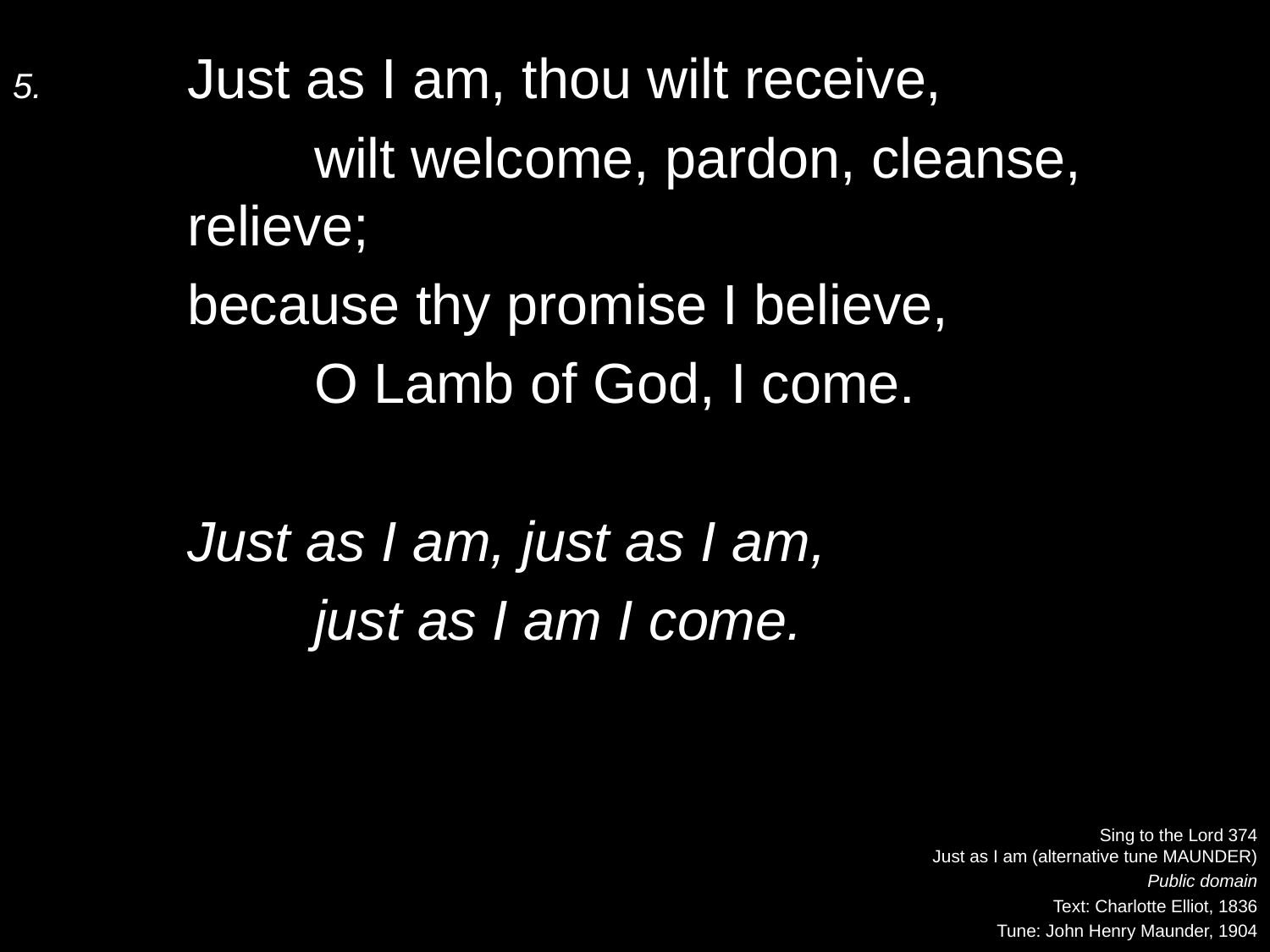

5.	Just as I am, thou wilt receive,
		wilt welcome, pardon, cleanse, relieve;
	because thy promise I believe,
		O Lamb of God, I come.

	Just as I am, just as I am,
		just as I am I come.
Sing to the Lord 374
Just as I am (alternative tune MAUNDER)
Public domain
Text: Charlotte Elliot, 1836
Tune: John Henry Maunder, 1904